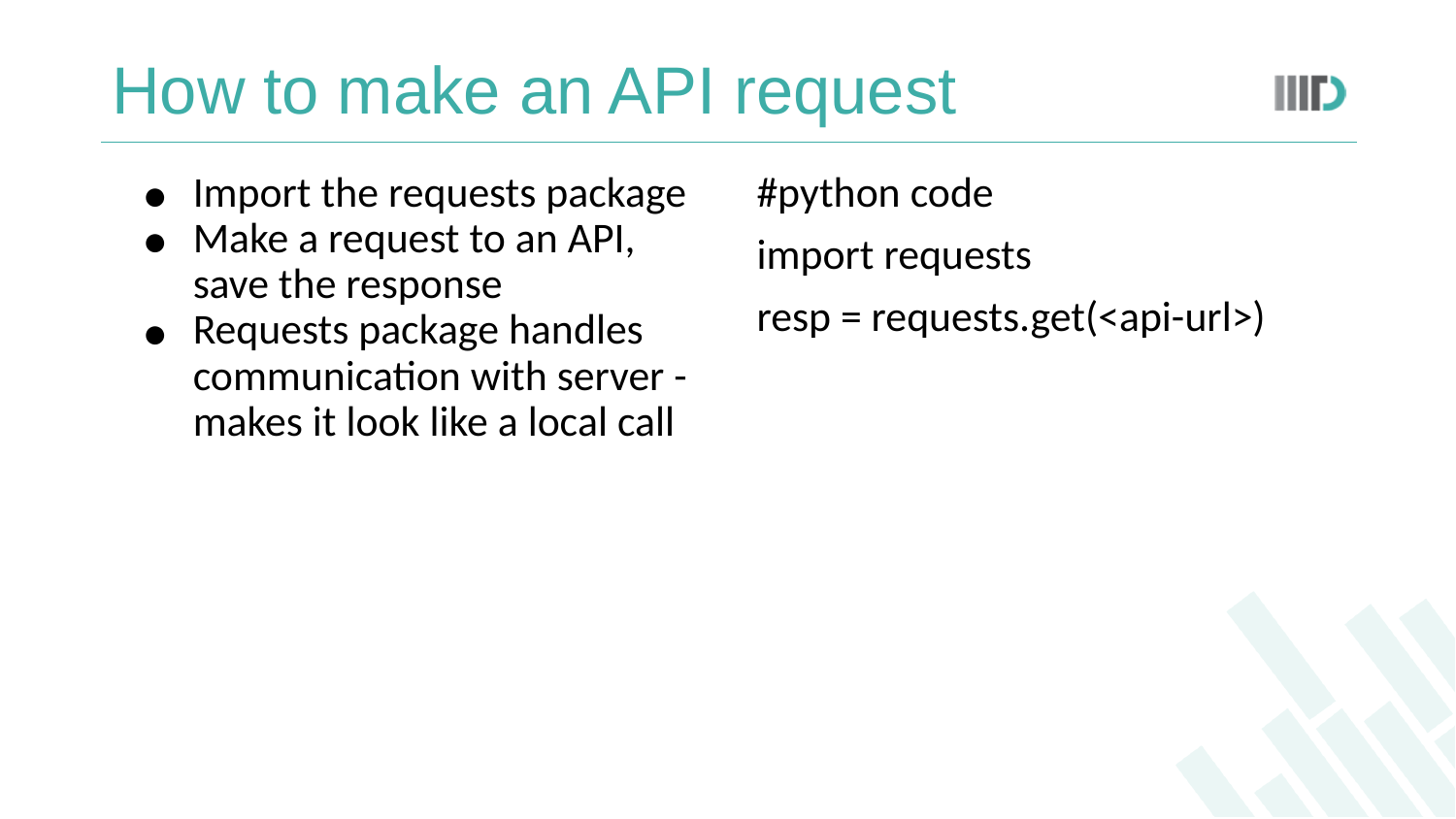

# How to make an API request
Import the requests package
Make a request to an API, save the response
Requests package handles communication with server - makes it look like a local call
#python code
import requests
resp = requests.get(<api-url>)